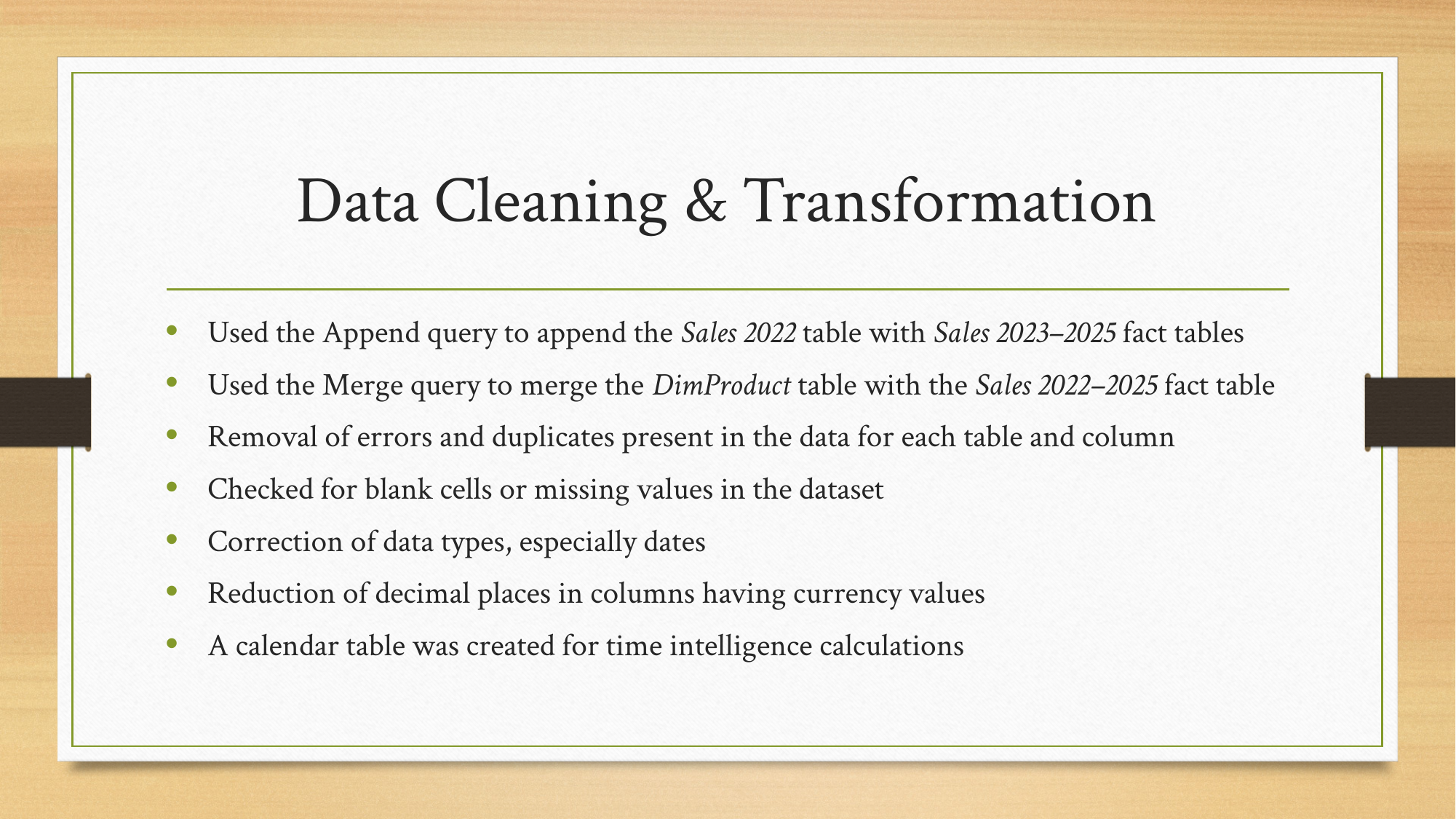

# Data Cleaning & Transformation
 Used the Append query to append the Sales 2022 table with Sales 2023–2025 fact tables
 Used the Merge query to merge the DimProduct table with the Sales 2022–2025 fact table
 Removal of errors and duplicates present in the data for each table and column
 Checked for blank cells or missing values in the dataset
 Correction of data types, especially dates
 Reduction of decimal places in columns having currency values
 A calendar table was created for time intelligence calculations